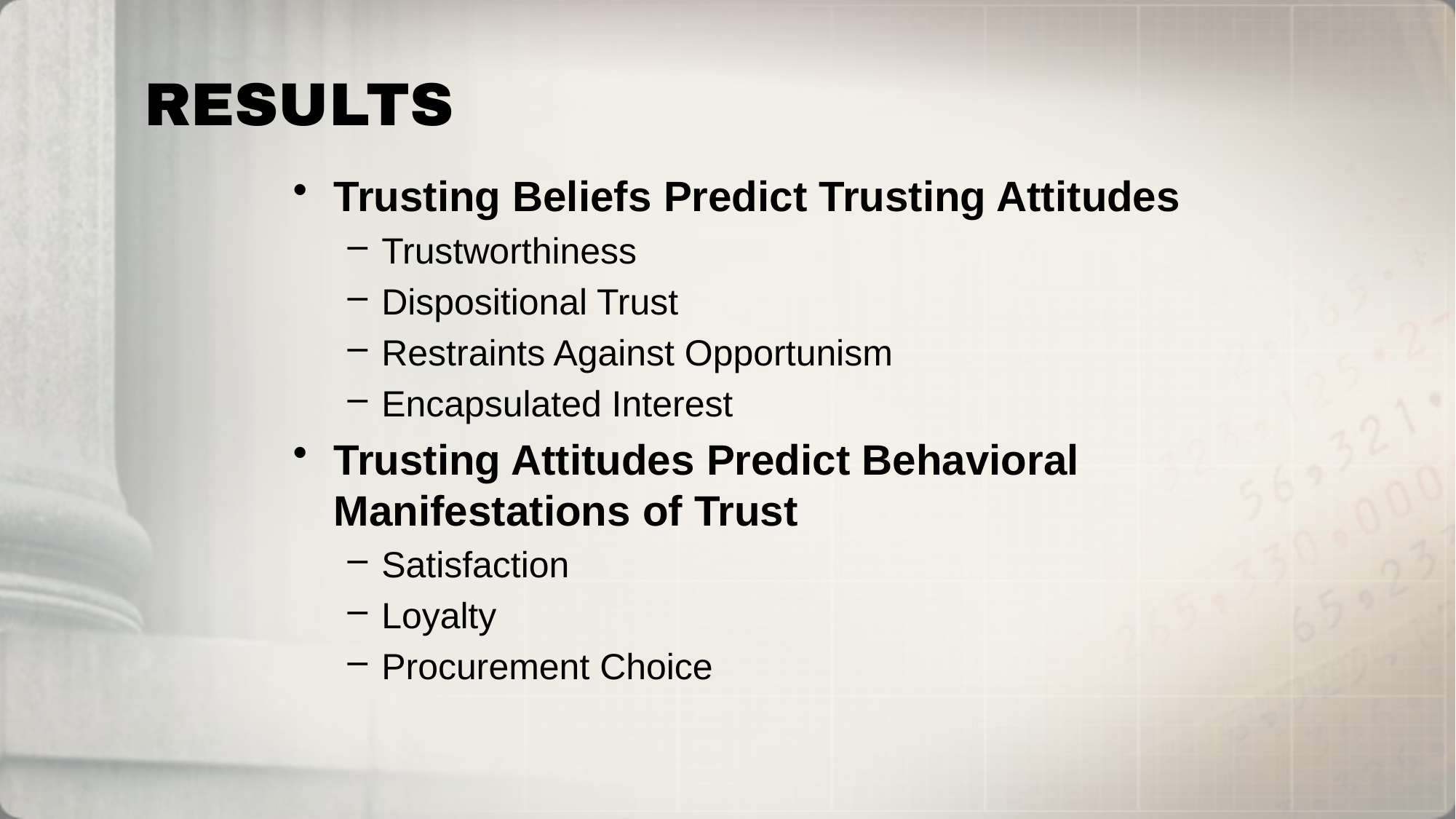

# RESULTS
Trusting Beliefs Predict Trusting Attitudes
Trustworthiness
Dispositional Trust
Restraints Against Opportunism
Encapsulated Interest
Trusting Attitudes Predict Behavioral Manifestations of Trust
Satisfaction
Loyalty
Procurement Choice